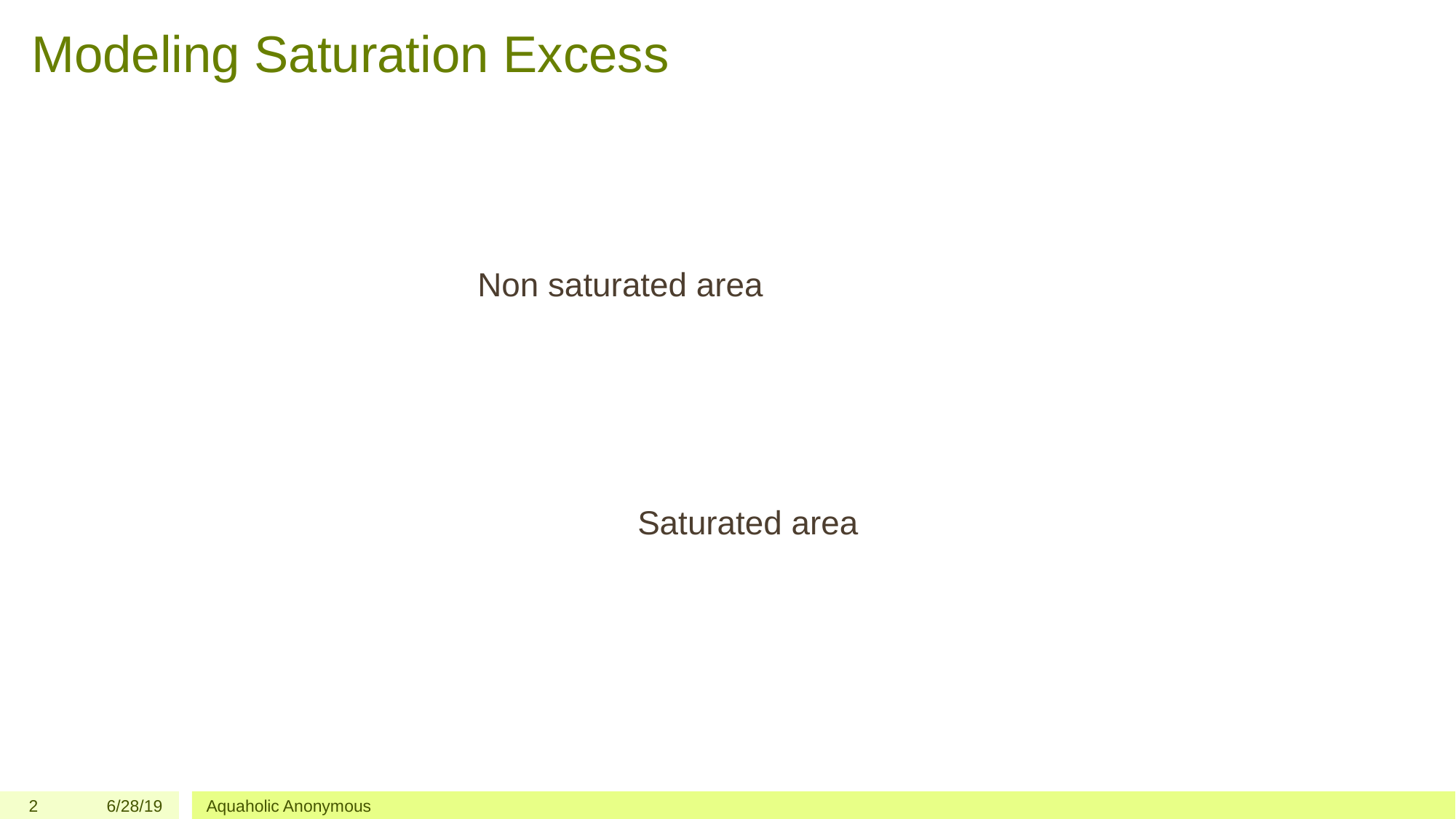

# Modeling Saturation Excess
Non saturated area
Saturated area
2
6/28/19
Aquaholic Anonymous